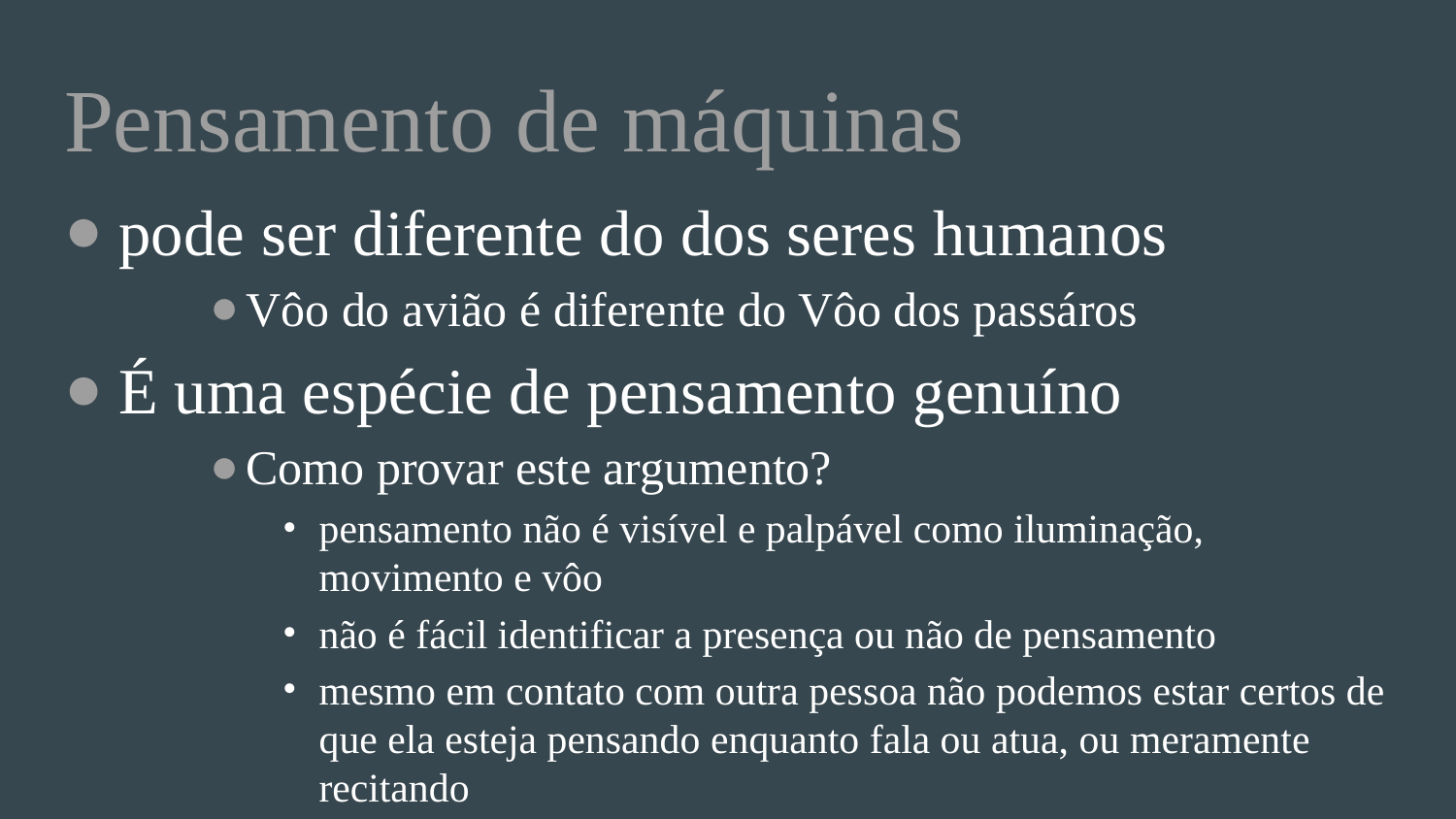

# Pensamento de máquinas
pode ser diferente do dos seres humanos
Vôo do avião é diferente do Vôo dos passáros
É uma espécie de pensamento genuíno
Como provar este argumento?
pensamento não é visível e palpável como iluminação, movimento e vôo
não é fácil identificar a presença ou não de pensamento
mesmo em contato com outra pessoa não podemos estar certos de que ela esteja pensando enquanto fala ou atua, ou meramente recitando